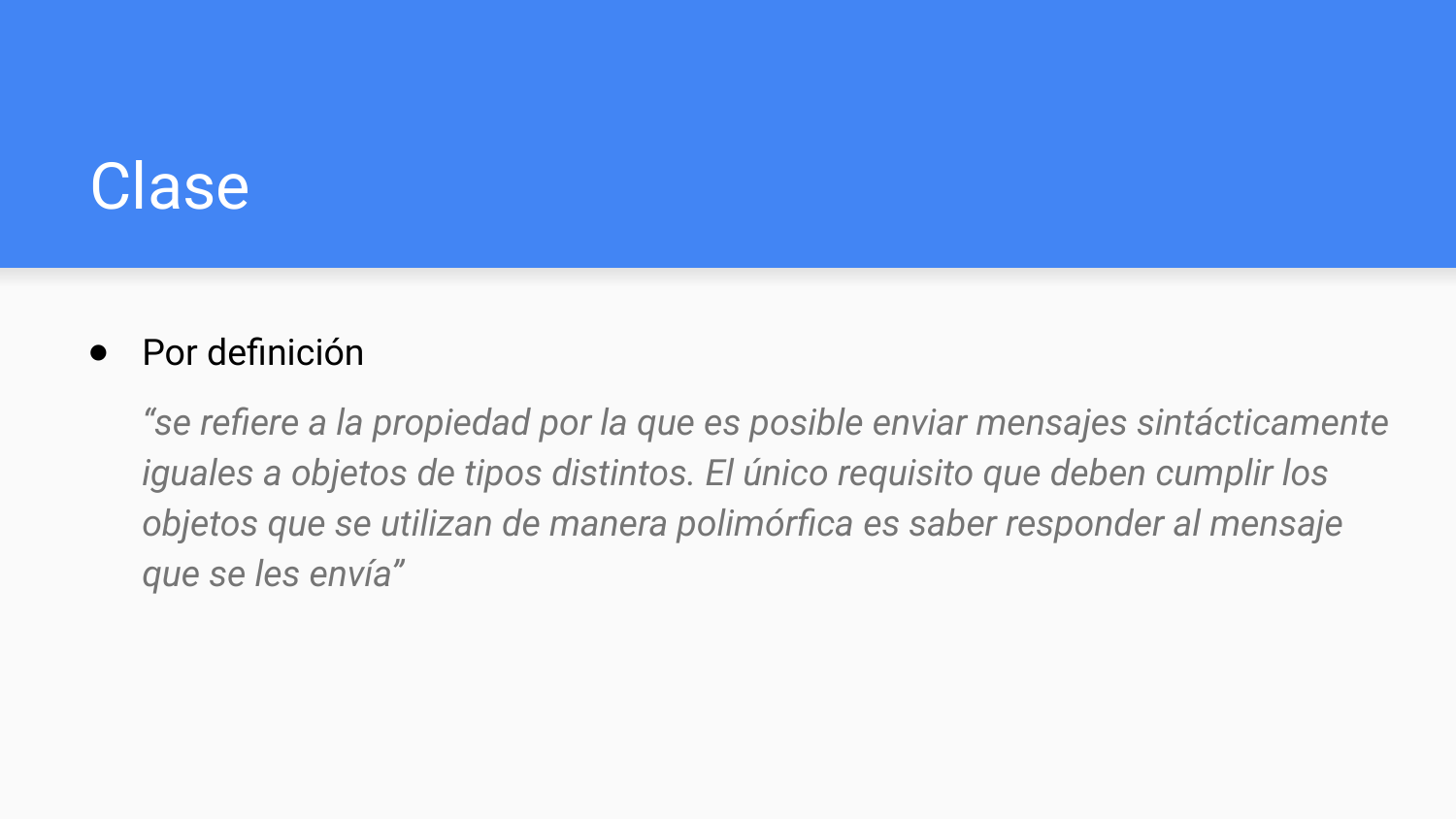

# Clase
Por definición
“se refiere a la propiedad por la que es posible enviar mensajes sintácticamente iguales a objetos de tipos distintos. El único requisito que deben cumplir los objetos que se utilizan de manera polimórfica es saber responder al mensaje que se les envía”